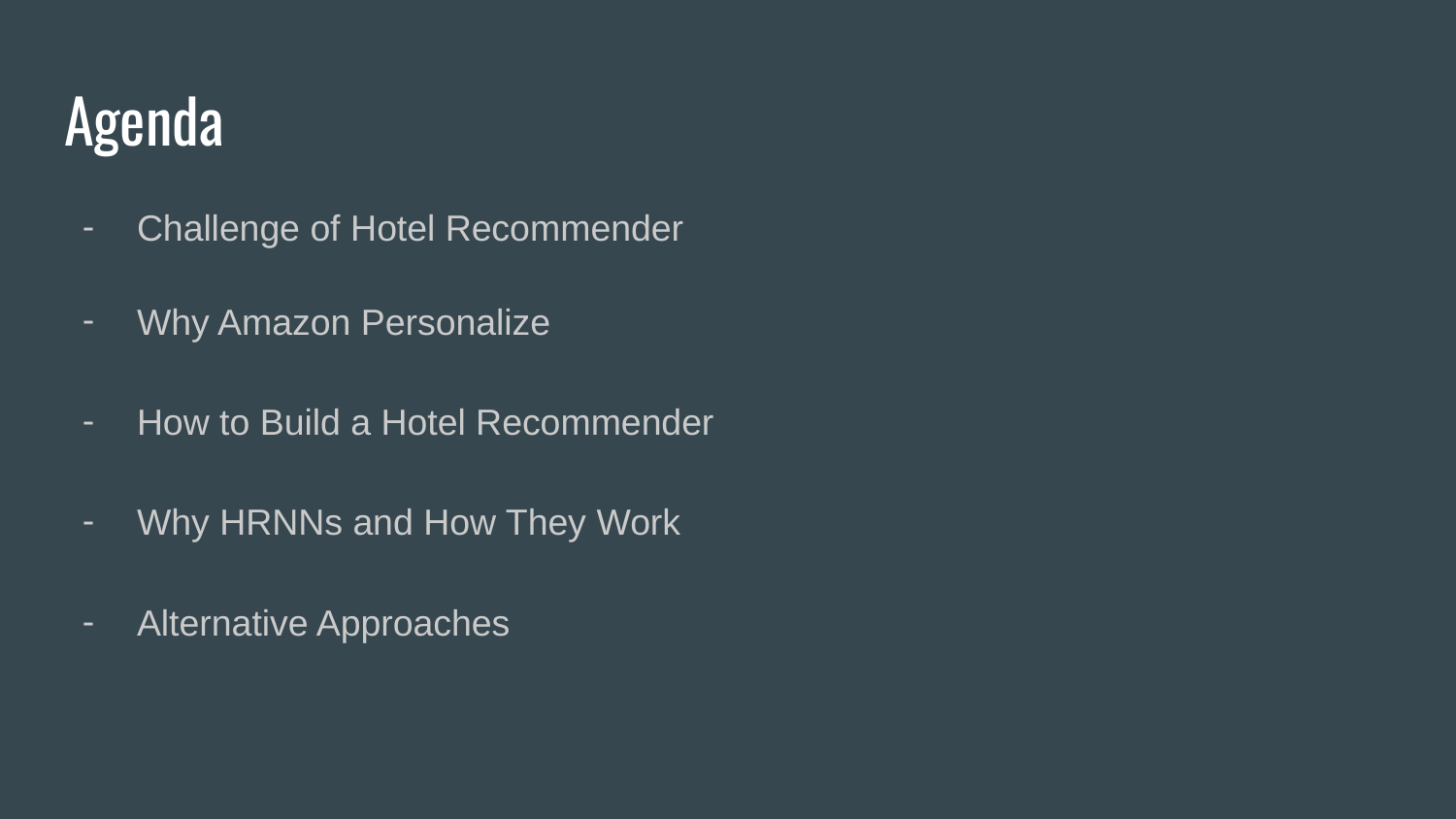

# Agenda
Challenge of Hotel Recommender
Why Amazon Personalize
How to Build a Hotel Recommender
Why HRNNs and How They Work
Alternative Approaches